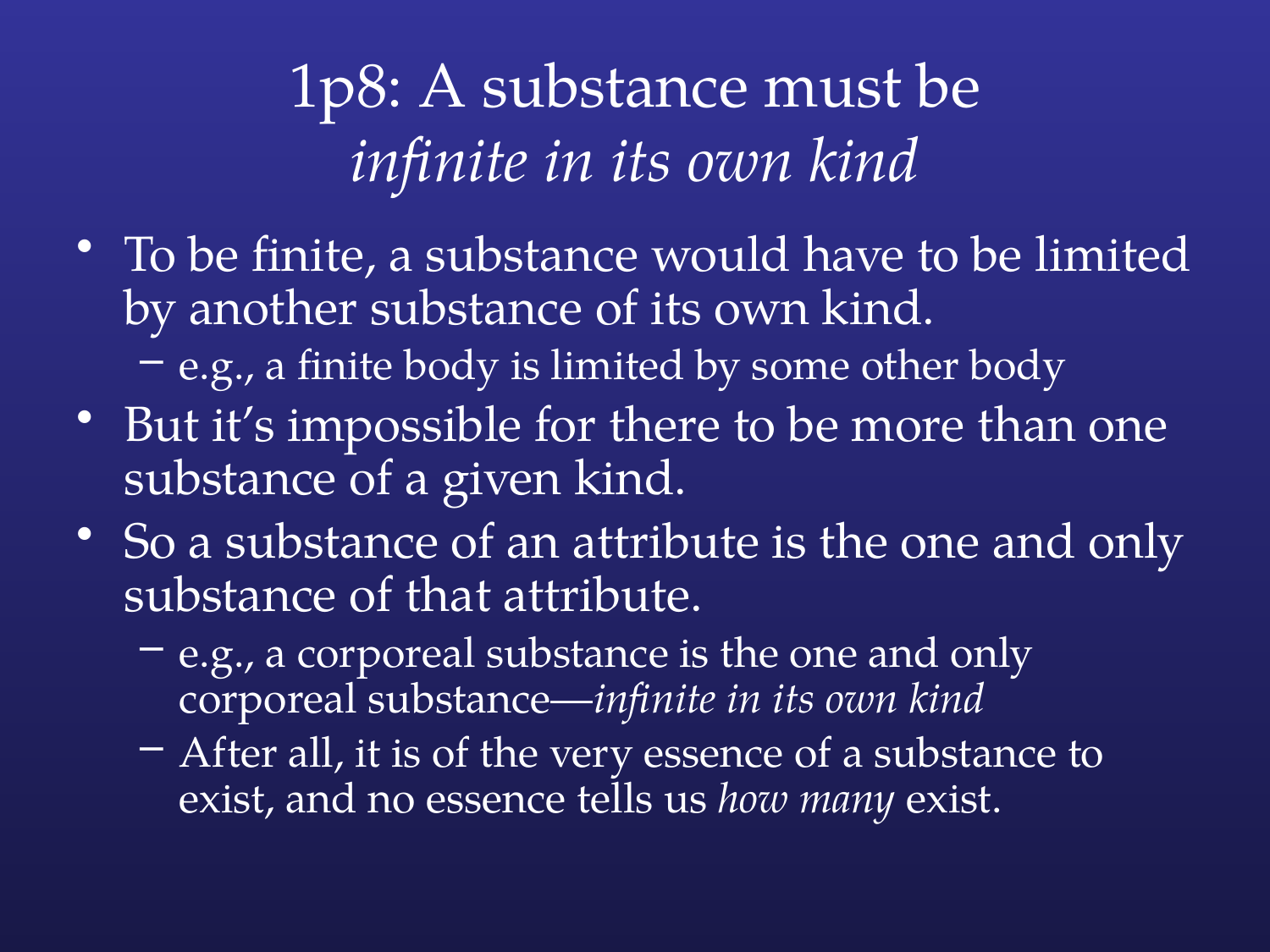

# 1p8: A substance must be infinite in its own kind
To be finite, a substance would have to be limited by another substance of its own kind.
e.g., a finite body is limited by some other body
But it’s impossible for there to be more than one substance of a given kind.
So a substance of an attribute is the one and only substance of that attribute.
e.g., a corporeal substance is the one and only corporeal substance—infinite in its own kind
After all, it is of the very essence of a substance to exist, and no essence tells us how many exist.